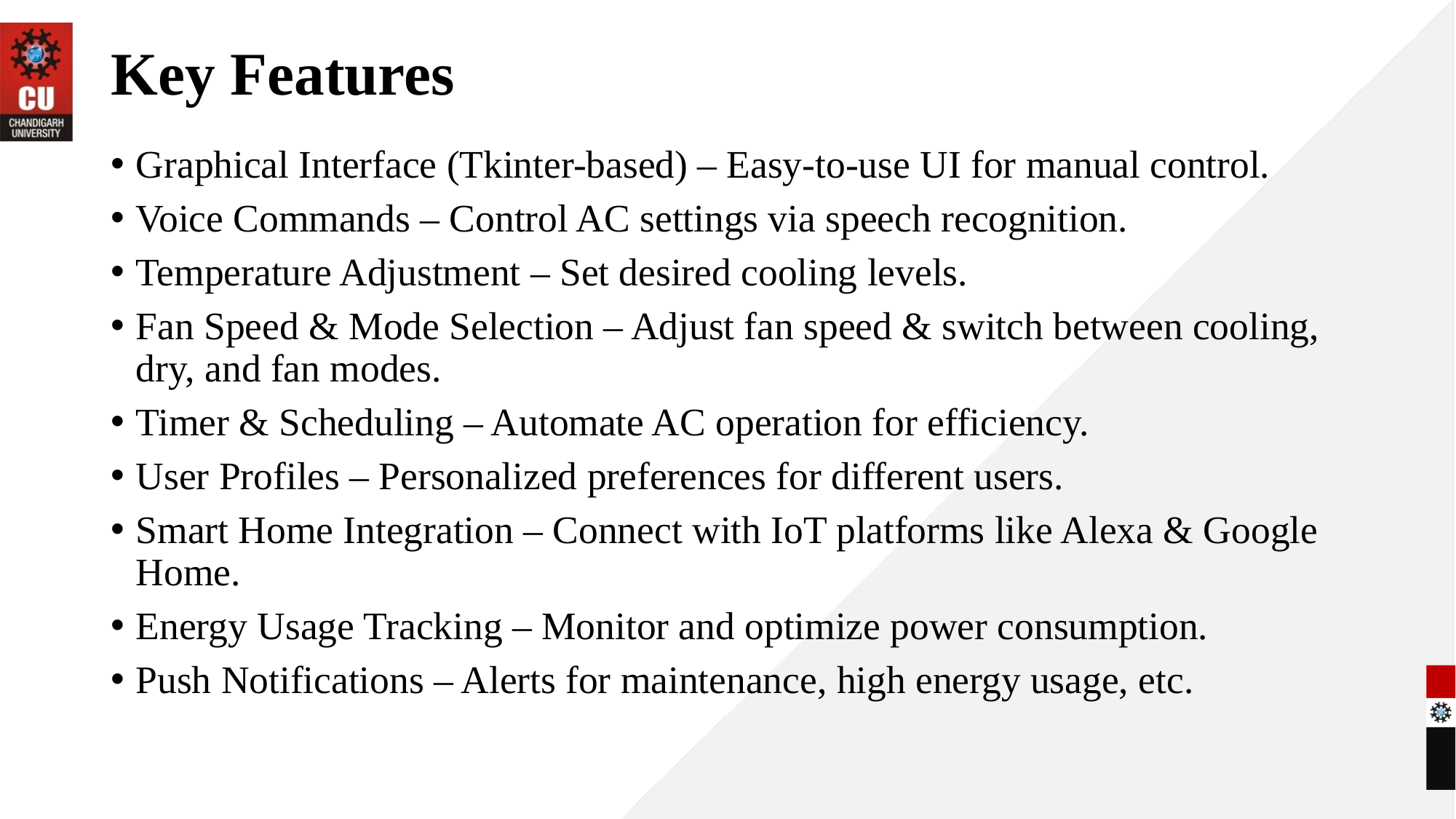

# Key Features
Graphical Interface (Tkinter-based) – Easy-to-use UI for manual control.
Voice Commands – Control AC settings via speech recognition.
Temperature Adjustment – Set desired cooling levels.
Fan Speed & Mode Selection – Adjust fan speed & switch between cooling, dry, and fan modes.
Timer & Scheduling – Automate AC operation for efficiency.
User Profiles – Personalized preferences for different users.
Smart Home Integration – Connect with IoT platforms like Alexa & Google Home.
Energy Usage Tracking – Monitor and optimize power consumption.
Push Notifications – Alerts for maintenance, high energy usage, etc.

7